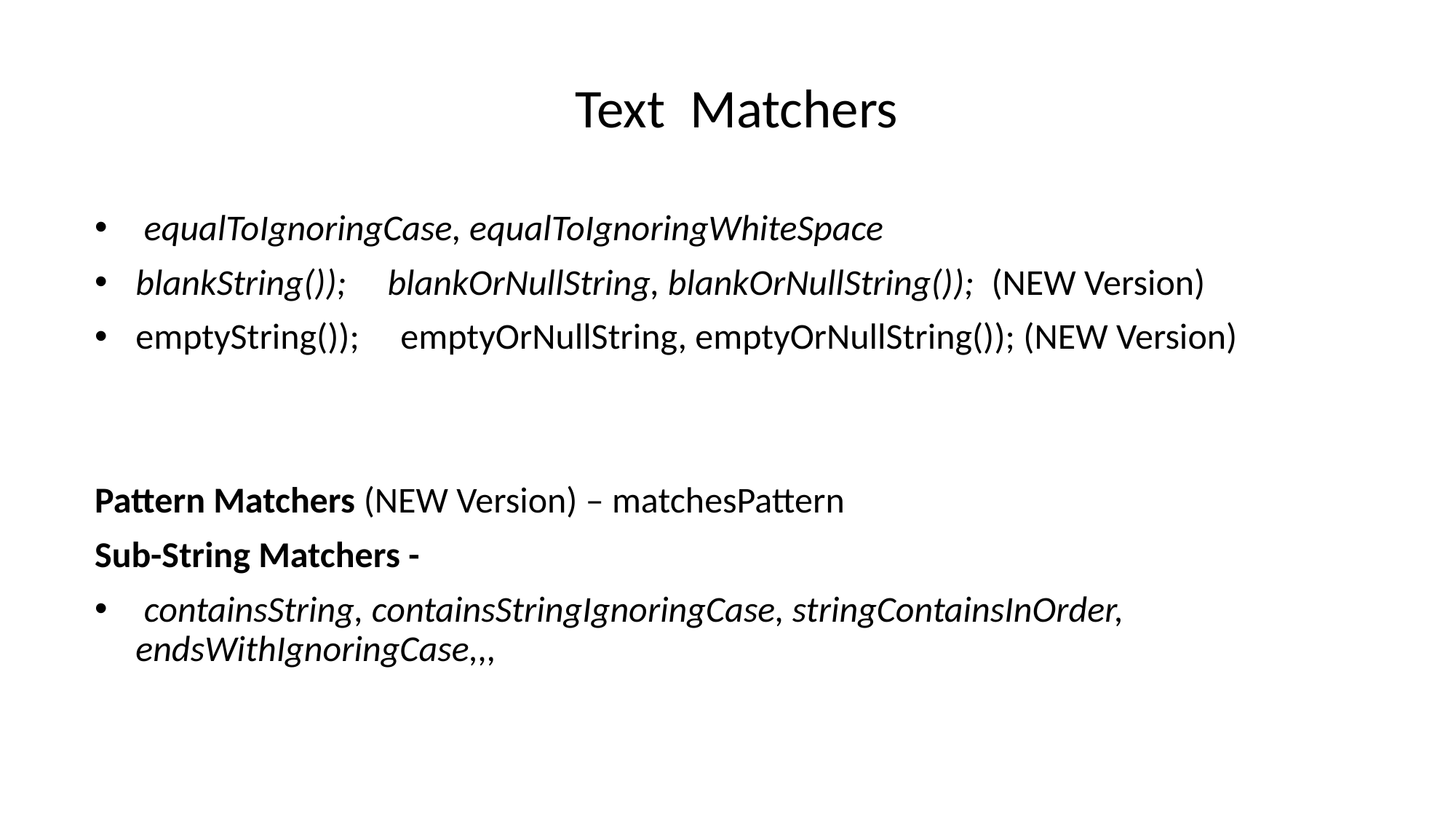

Text  Matchers

 equalToIgnoringCase, equalToIgnoringWhiteSpace
blankString());     blankOrNullString, blankOrNullString());  (NEW Version)
emptyString());     emptyOrNullString, emptyOrNullString()); (NEW Version)

Pattern Matchers (NEW Version) – matchesPattern
Sub-String Matchers -
 containsString, containsStringIgnoringCase, stringContainsInOrder, endsWithIgnoringCase,,,